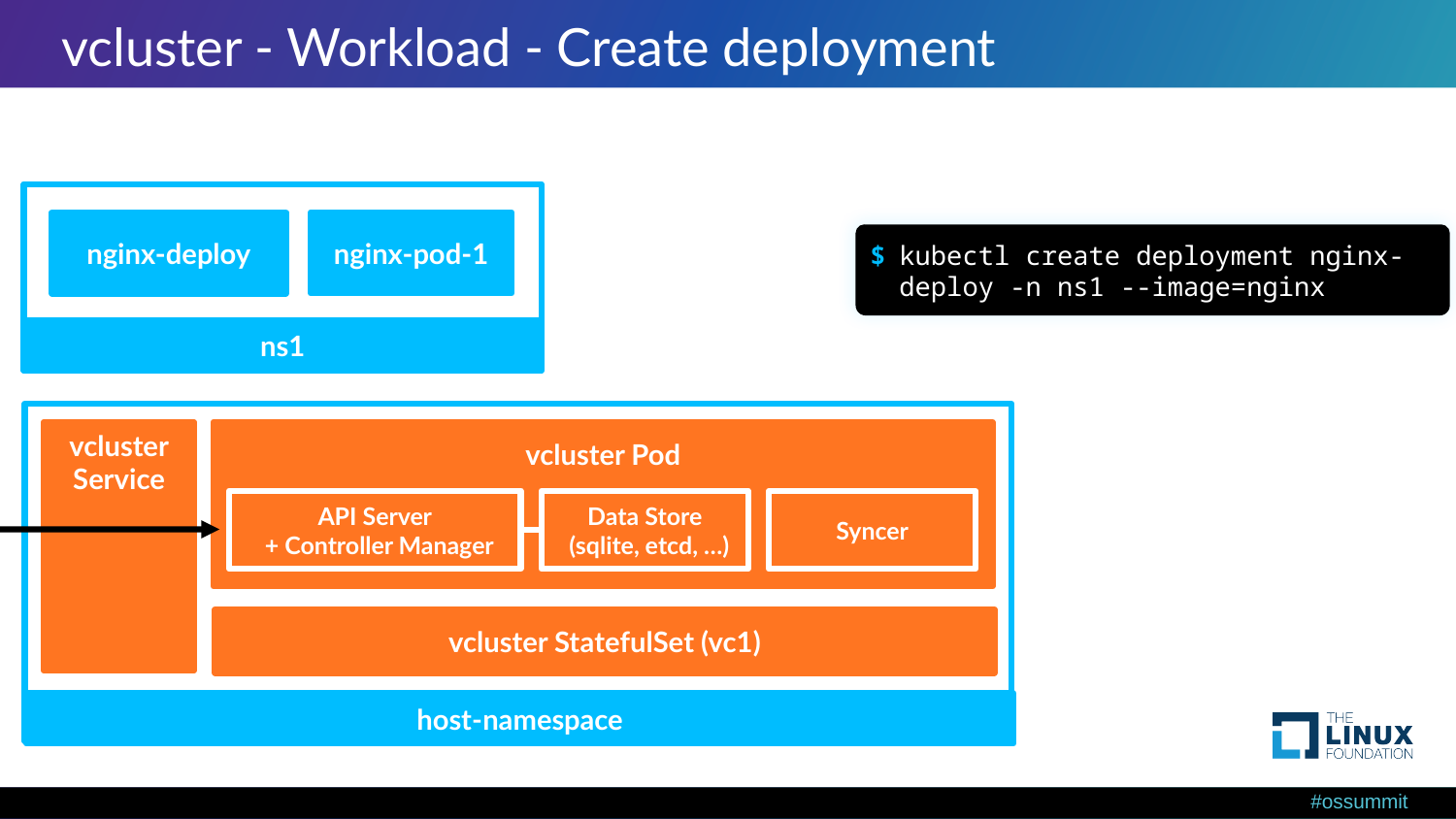

# vcluster - Workload - Create deployment

ns1
nginx-pod-1
nginx-deploy
$

kubectl create deployment nginx-deploy -n ns1 --image=nginx

vcluster Service
vcluster Pod
API Server
+ Controller Manager
Data Store (sqlite, etcd, …)
Syncer
vcluster StatefulSet (vc1)
host-namespace